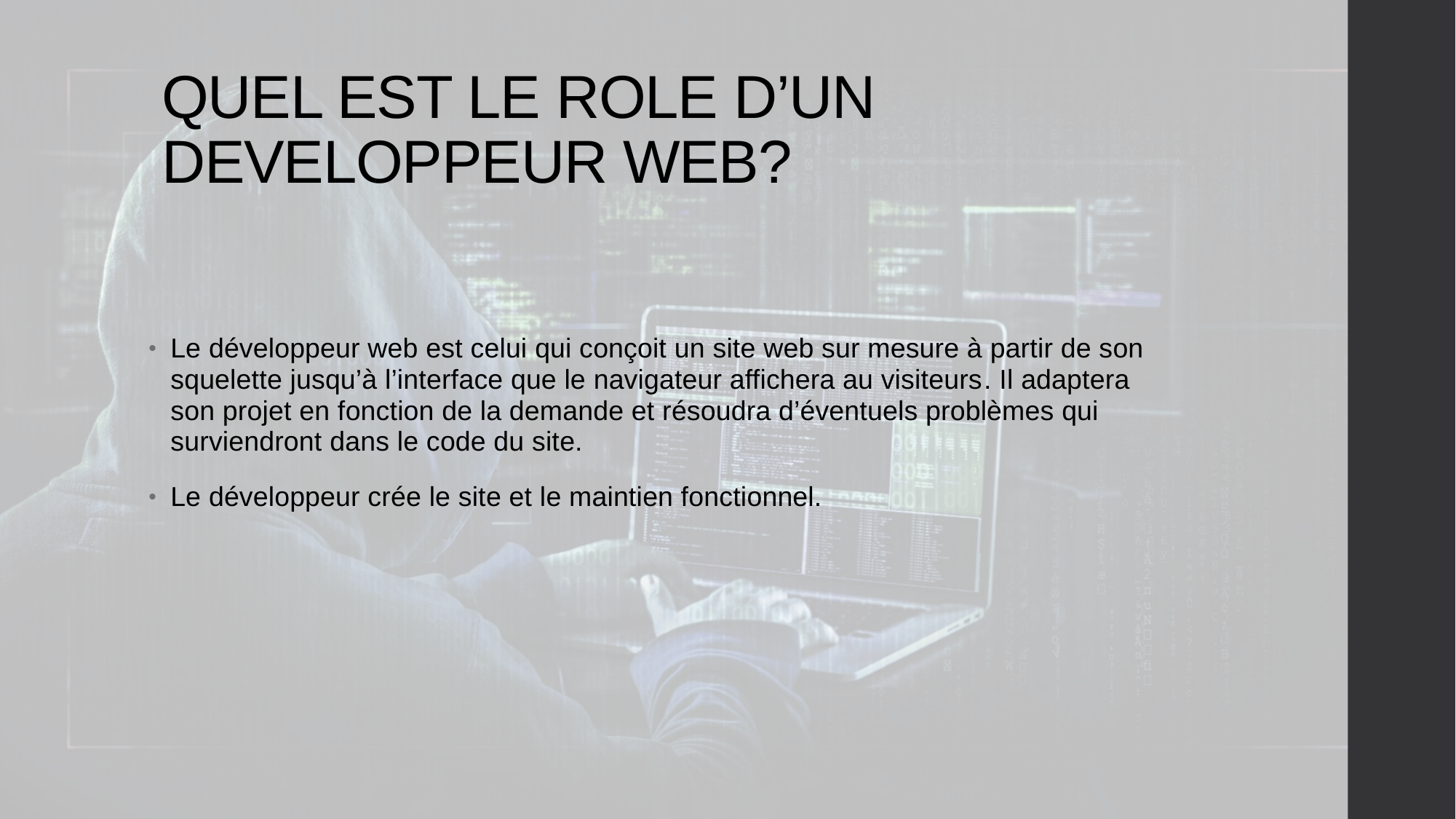

# QUEL EST LE ROLE D’UN DEVELOPPEUR WEB?
Le développeur web est celui qui conçoit un site web sur mesure à partir de son squelette jusqu’à l’interface que le navigateur affichera au visiteurs. Il adaptera son projet en fonction de la demande et résoudra d’éventuels problèmes qui surviendront dans le code du site.
Le développeur crée le site et le maintien fonctionnel.